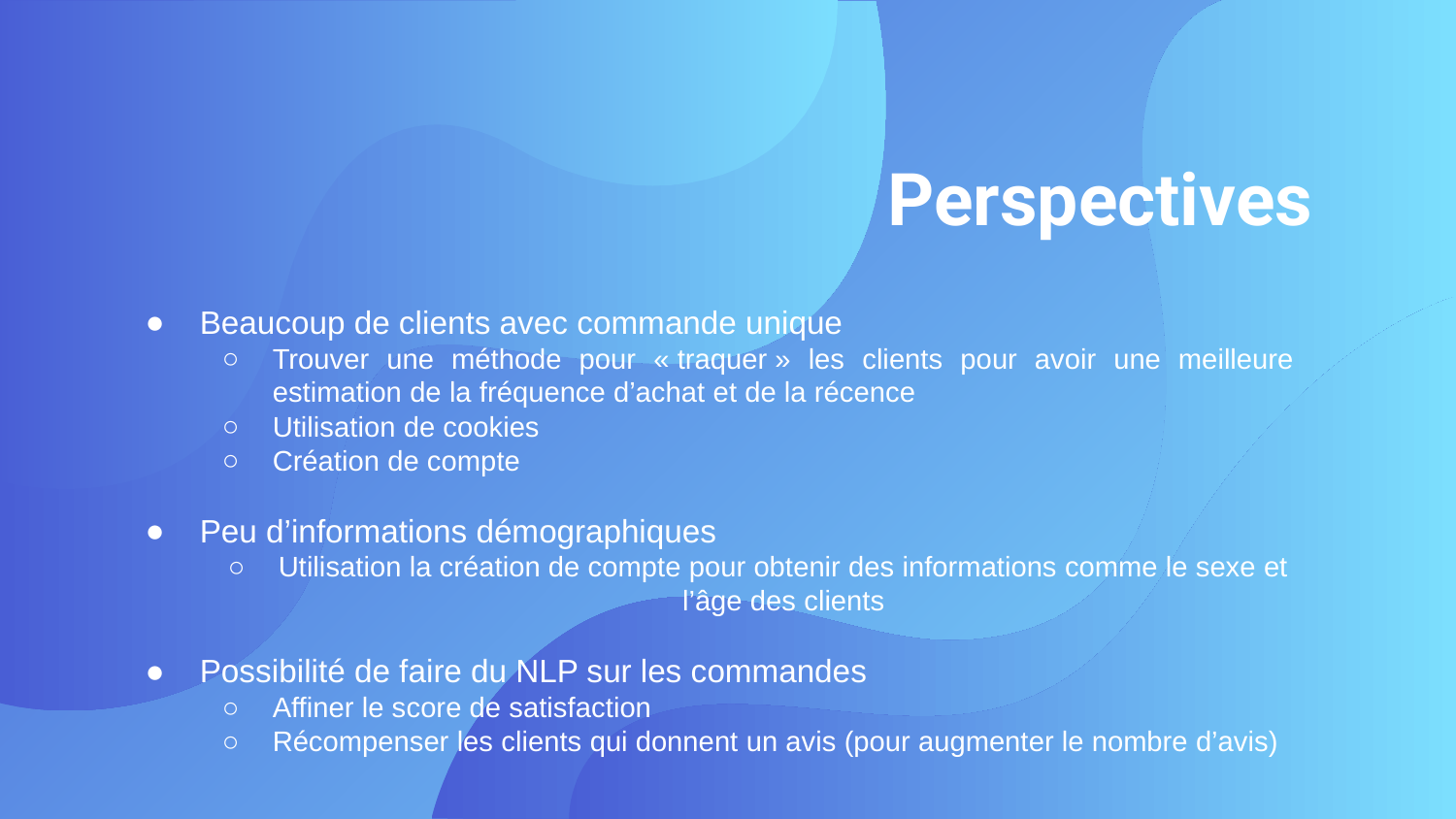

# Perspectives
Beaucoup de clients avec commande unique
Trouver une méthode pour « traquer » les clients pour avoir une meilleure estimation de la fréquence d’achat et de la récence
Utilisation de cookies
Création de compte

Peu d’informations démographiques
Utilisation la création de compte pour obtenir des informations comme le sexe et l’âge des clients

Possibilité de faire du NLP sur les commandes
Affiner le score de satisfaction
Récompenser les clients qui donnent un avis (pour augmenter le nombre d’avis)